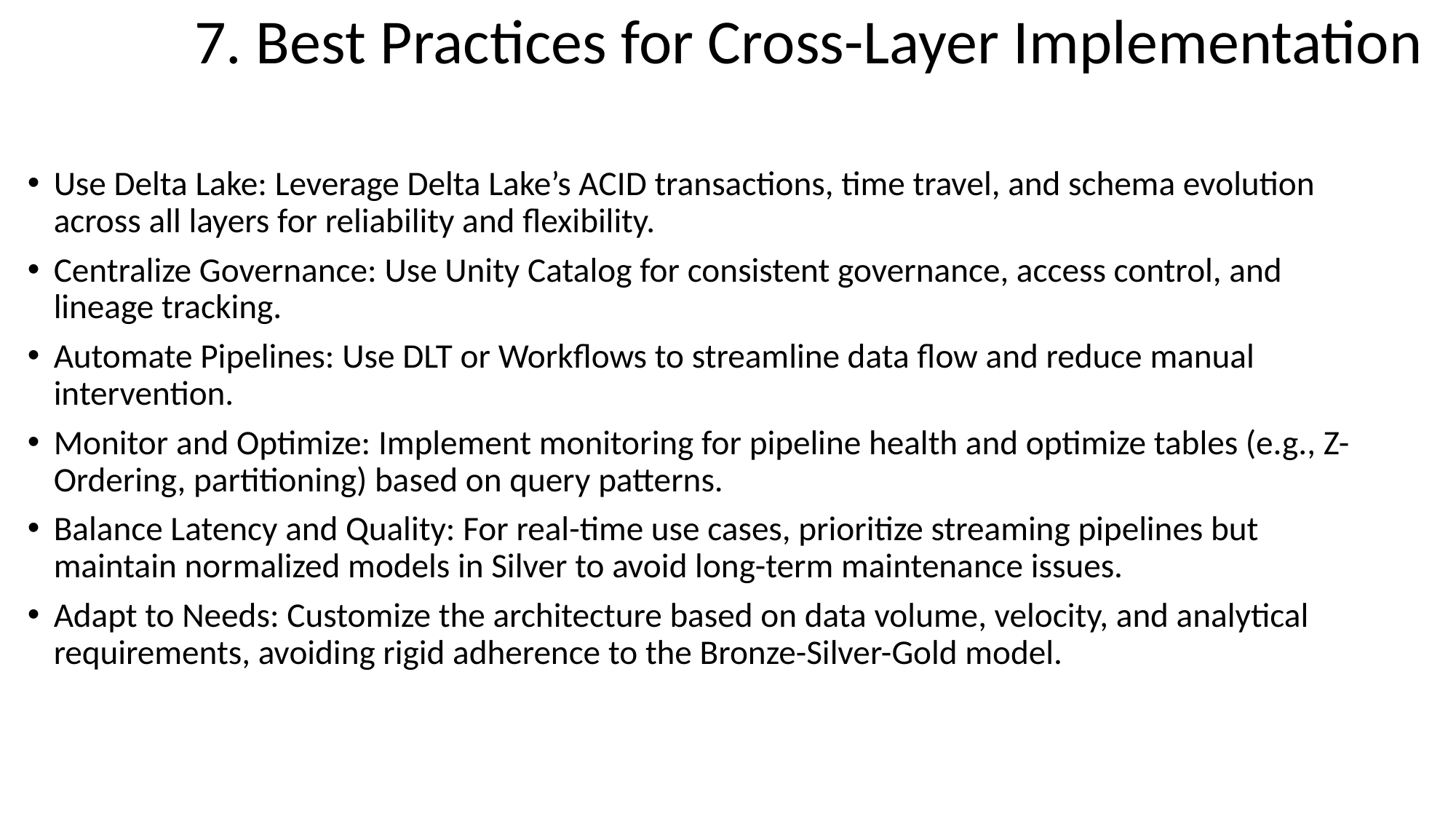

# 7. Best Practices for Cross-Layer Implementation
Use Delta Lake: Leverage Delta Lake’s ACID transactions, time travel, and schema evolution across all layers for reliability and flexibility.
Centralize Governance: Use Unity Catalog for consistent governance, access control, and lineage tracking.
Automate Pipelines: Use DLT or Workflows to streamline data flow and reduce manual intervention.
Monitor and Optimize: Implement monitoring for pipeline health and optimize tables (e.g., Z-Ordering, partitioning) based on query patterns.
Balance Latency and Quality: For real-time use cases, prioritize streaming pipelines but maintain normalized models in Silver to avoid long-term maintenance issues.
Adapt to Needs: Customize the architecture based on data volume, velocity, and analytical requirements, avoiding rigid adherence to the Bronze-Silver-Gold model.